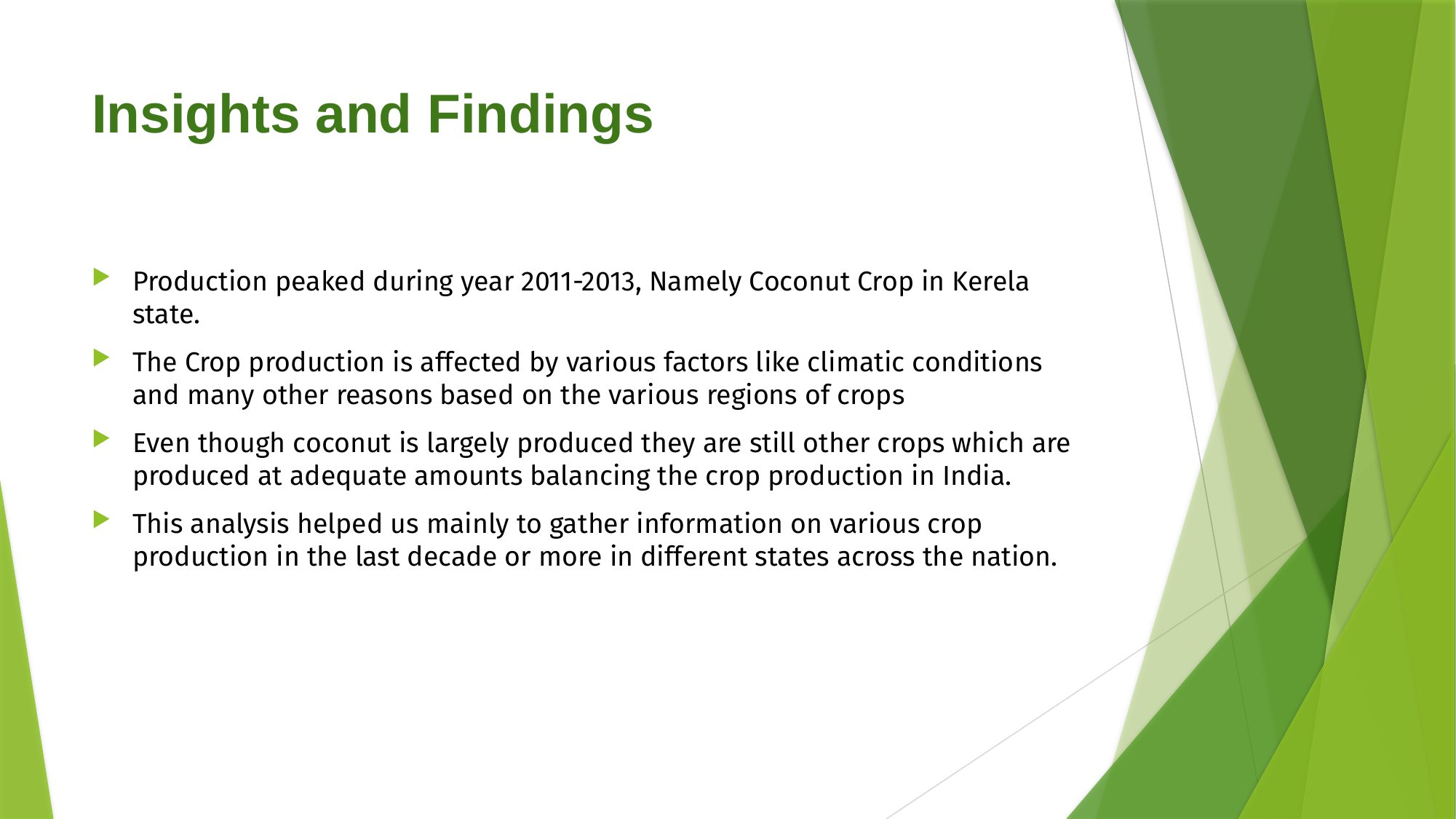

# Insights and Findings
Production peaked during year 2011-2013, Namely Coconut Crop in Kerela state.
The Crop production is affected by various factors like climatic conditions and many other reasons based on the various regions of crops
Even though coconut is largely produced they are still other crops which are produced at adequate amounts balancing the crop production in India.
This analysis helped us mainly to gather information on various crop production in the last decade or more in different states across the nation.